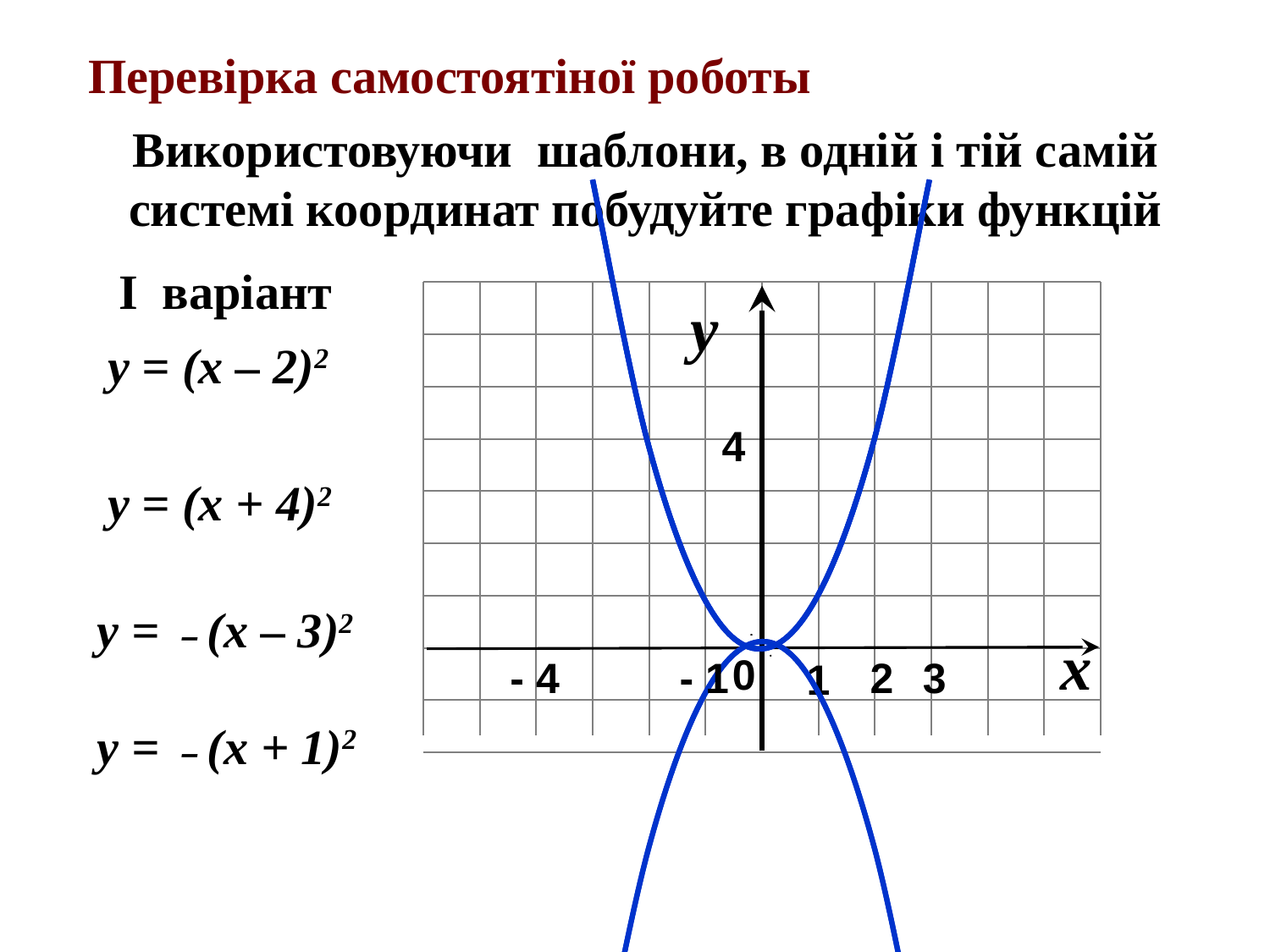

Перевірка самостоятіної роботы
# Використовуючи  шаблони, в одній і тій самій системі координат побудуйте графіки функцій

I  варіант
y
y = (x – 2)2
4
y = (x + 4)2
y =  – (x – 3)2
x

0
- 4
- 1
2
3
1

y =  – (x + 1)2